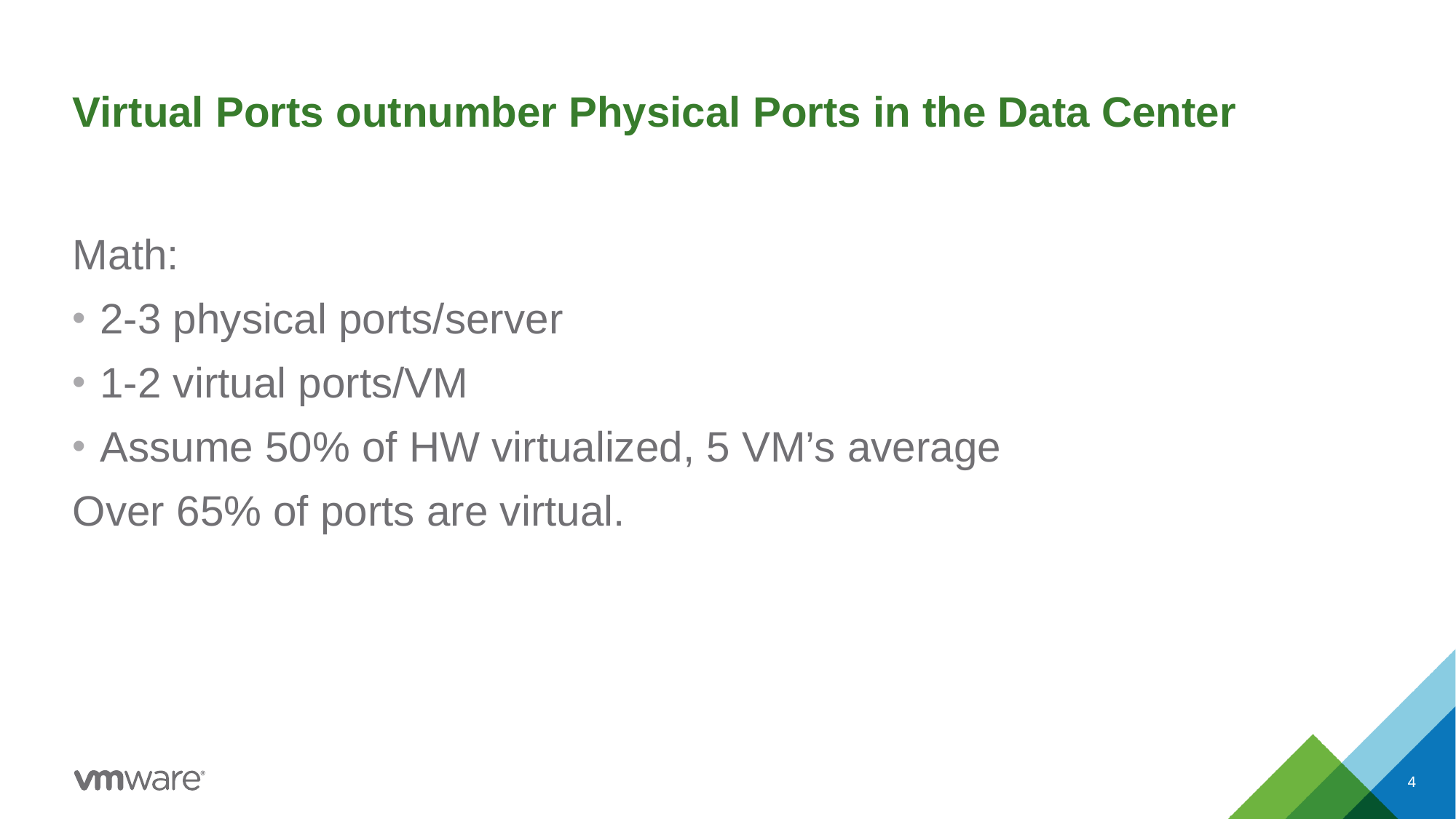

# Virtual Ports outnumber Physical Ports in the Data Center

Math:
2-3 physical ports/server
1-2 virtual ports/VM
Assume 50% of HW virtualized, 5 VM’s average
Over 65% of ports are virtual.
4